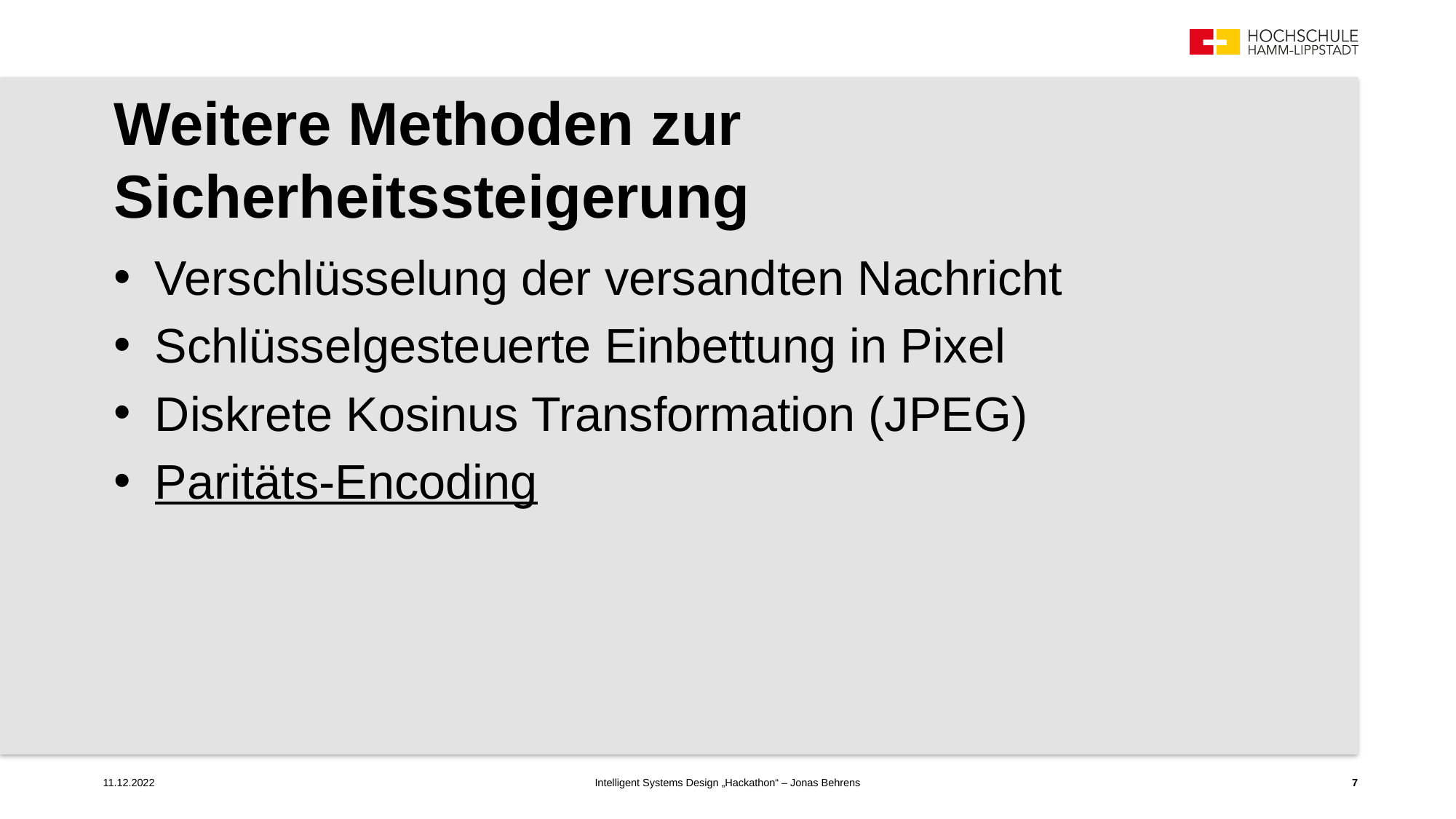

# Weitere Methoden zur Sicherheitssteigerung
Verschlüsselung der versandten Nachricht
Schlüsselgesteuerte Einbettung in Pixel
Diskrete Kosinus Transformation (JPEG)
Paritäts-Encoding

11.12.2022
Intelligent Systems Design „Hackathon“ – Jonas Behrens
7